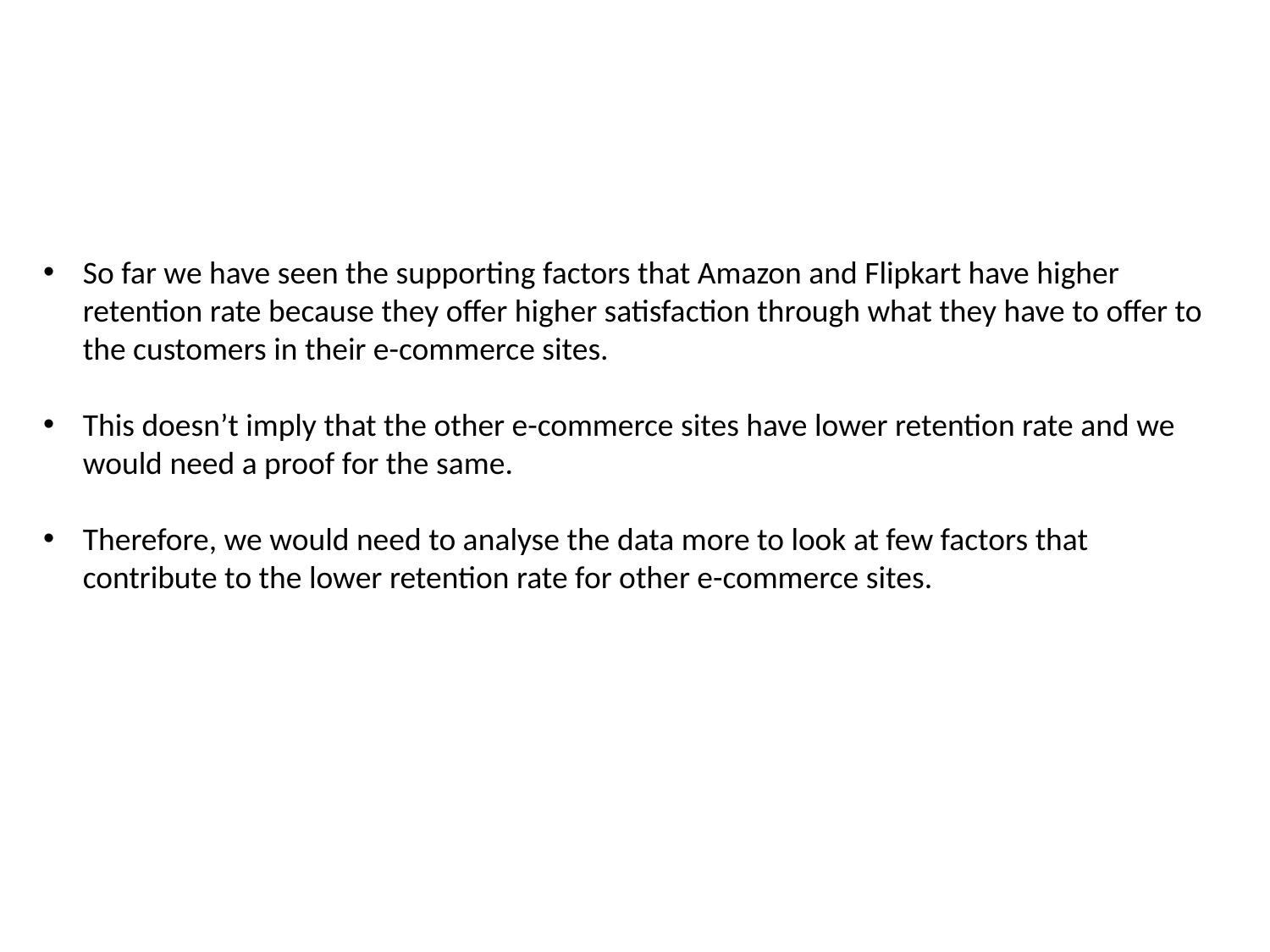

So far we have seen the supporting factors that Amazon and Flipkart have higher retention rate because they offer higher satisfaction through what they have to offer to the customers in their e-commerce sites.

This doesn’t imply that the other e-commerce sites have lower retention rate and we would need a proof for the same.

Therefore, we would need to analyse the data more to look at few factors that contribute to the lower retention rate for other e-commerce sites.